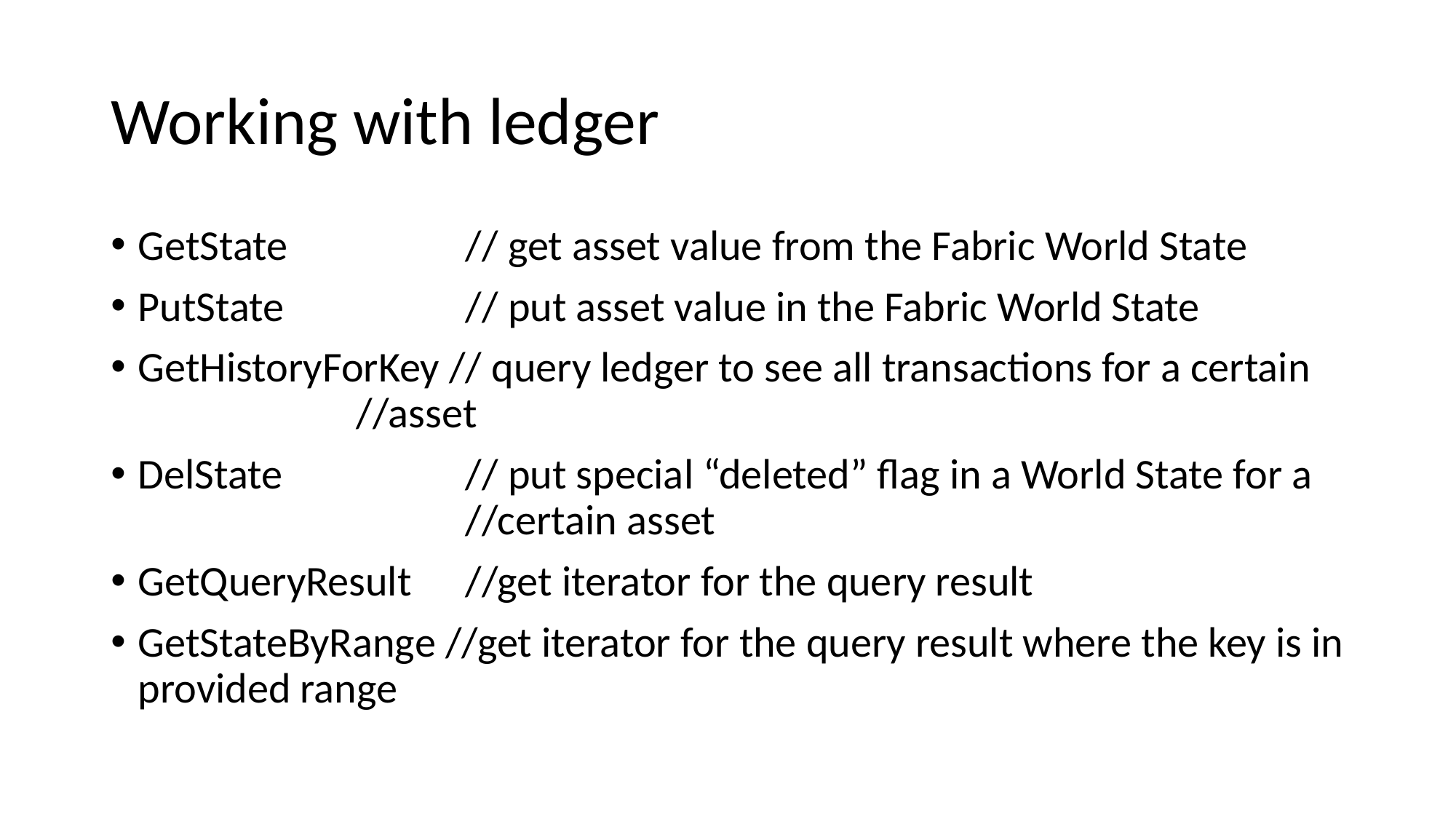

# Working with ledger
GetState		// get asset value from the Fabric World State
PutState		// put asset value in the Fabric World State
GetHistoryForKey // query ledger to see all transactions for a certain 			//asset
DelState		// put special “deleted” flag in a World State for a 				//certain asset
GetQueryResult	//get iterator for the query result
GetStateByRange //get iterator for the query result where the key is in provided range